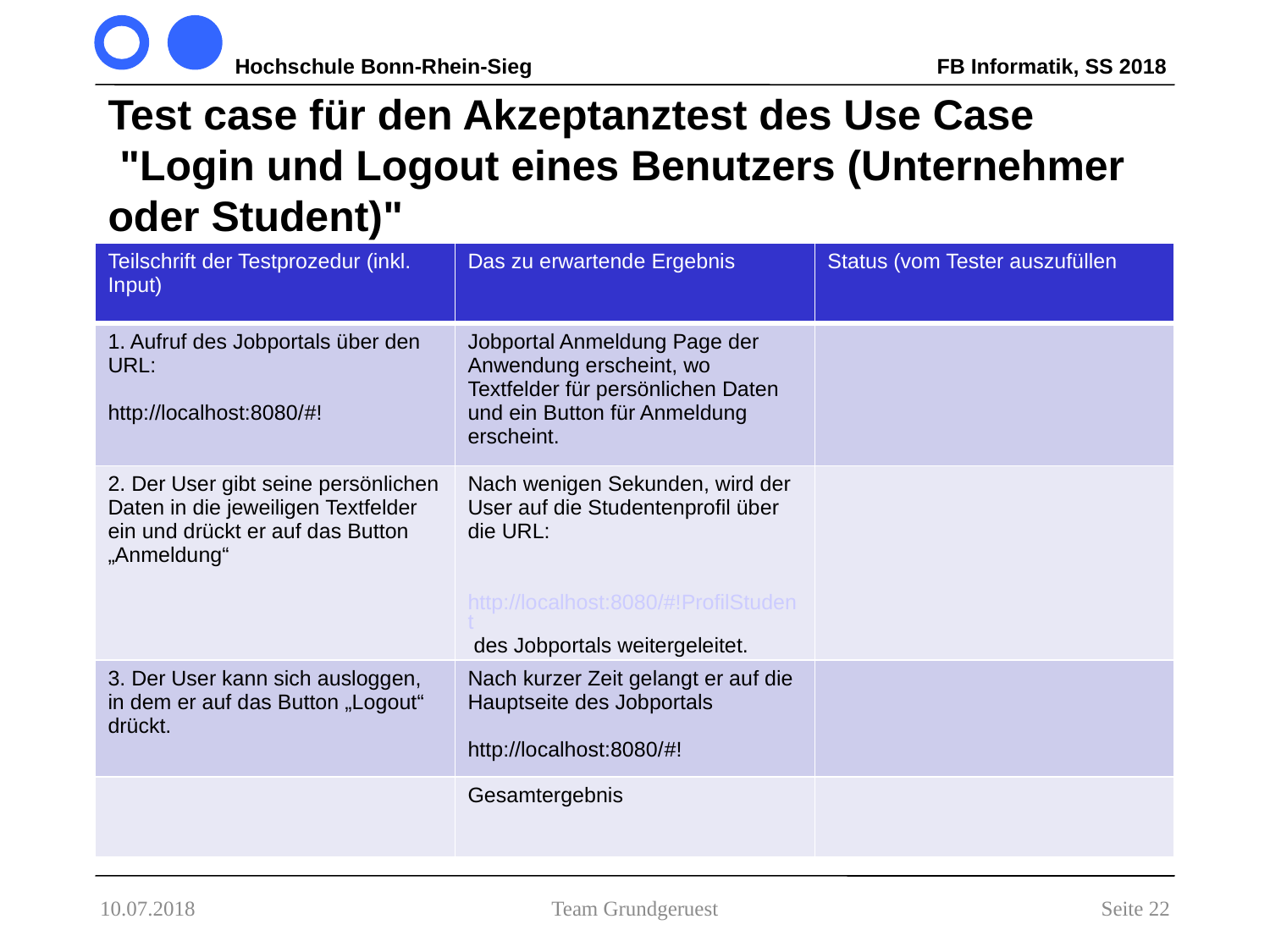

# Test case für den Akzeptanztest des Use Case "Login und Logout eines Benutzers (Unternehmer oder Student)"
| Teilschrift der Testprozedur (inkl. Input) | Das zu erwartende Ergebnis | Status (vom Tester auszufüllen |
| --- | --- | --- |
| 1. Aufruf des Jobportals über den URL: http://localhost:8080/#! | Jobportal Anmeldung Page der Anwendung erscheint, wo Textfelder für persönlichen Daten und ein Button für Anmeldung erscheint. |  |
| 2. Der User gibt seine persönlichen Daten in die jeweiligen Textfelder ein und drückt er auf das Button „Anmeldung“ | Nach wenigen Sekunden, wird der User auf die Studentenprofil über die URL: http://localhost:8080/#!ProfilStudent des Jobportals weitergeleitet. |  |
| 3. Der User kann sich ausloggen, in dem er auf das Button „Logout“ drückt. | Nach kurzer Zeit gelangt er auf die Hauptseite des Jobportals http://localhost:8080/#! |  |
|  | Gesamtergebnis |  |

10.07.2018
Team Grundgeruest
Seite 22